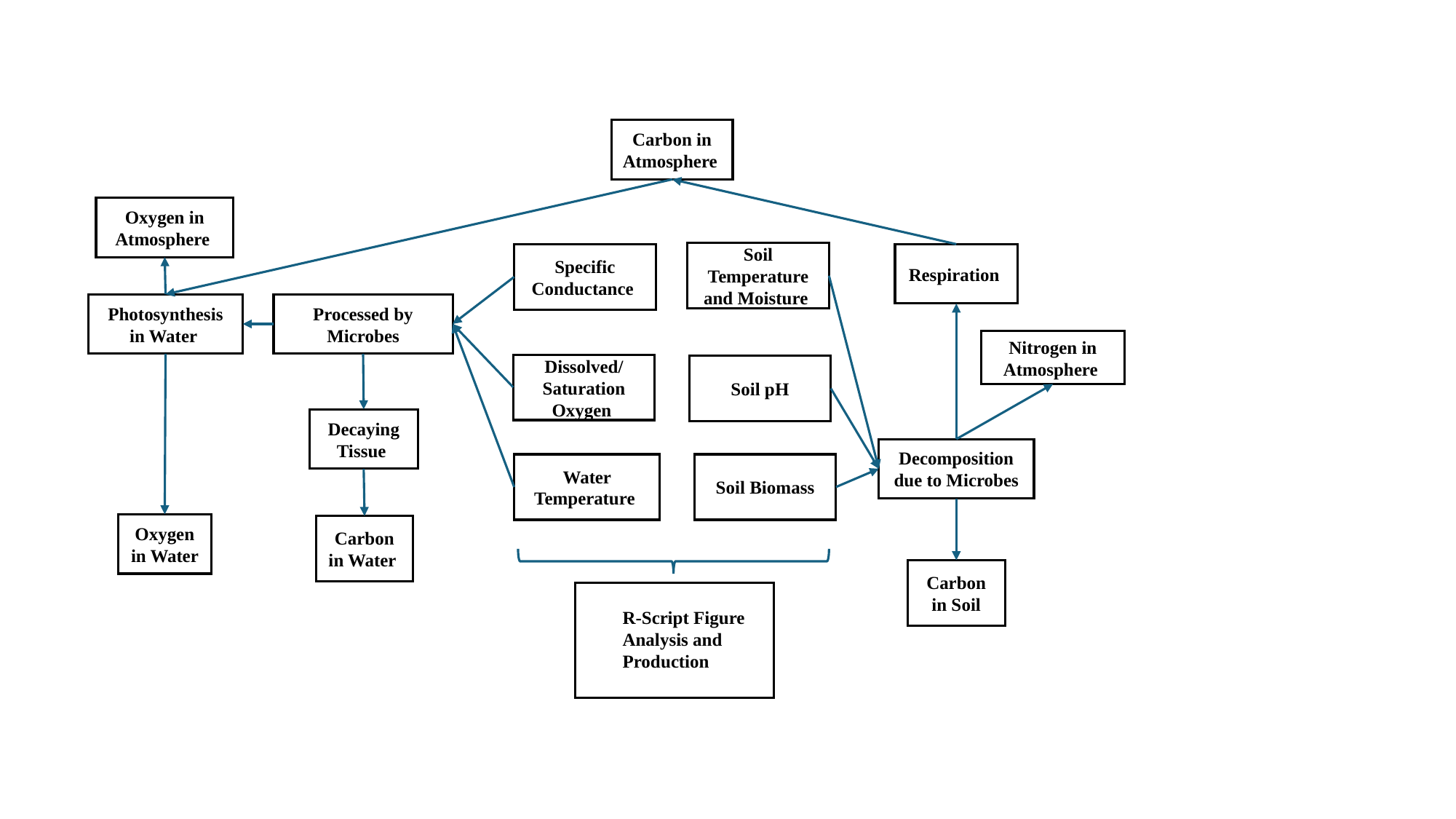

Carbon in Atmosphere
Oxygen in Atmosphere
Soil Temperature and Moisture
Specific Conductance
Respiration
Photosynthesis in Water
Processed by Microbes
Nitrogen in Atmosphere
Dissolved/
Saturation Oxygen
Soil pH

Decaying Tissue
Decomposition due to Microbes
Water Temperature
Soil Biomass
Oxygen in Water
Carbon in Water
Carbon in Soil

R-Script Figure Analysis and Production